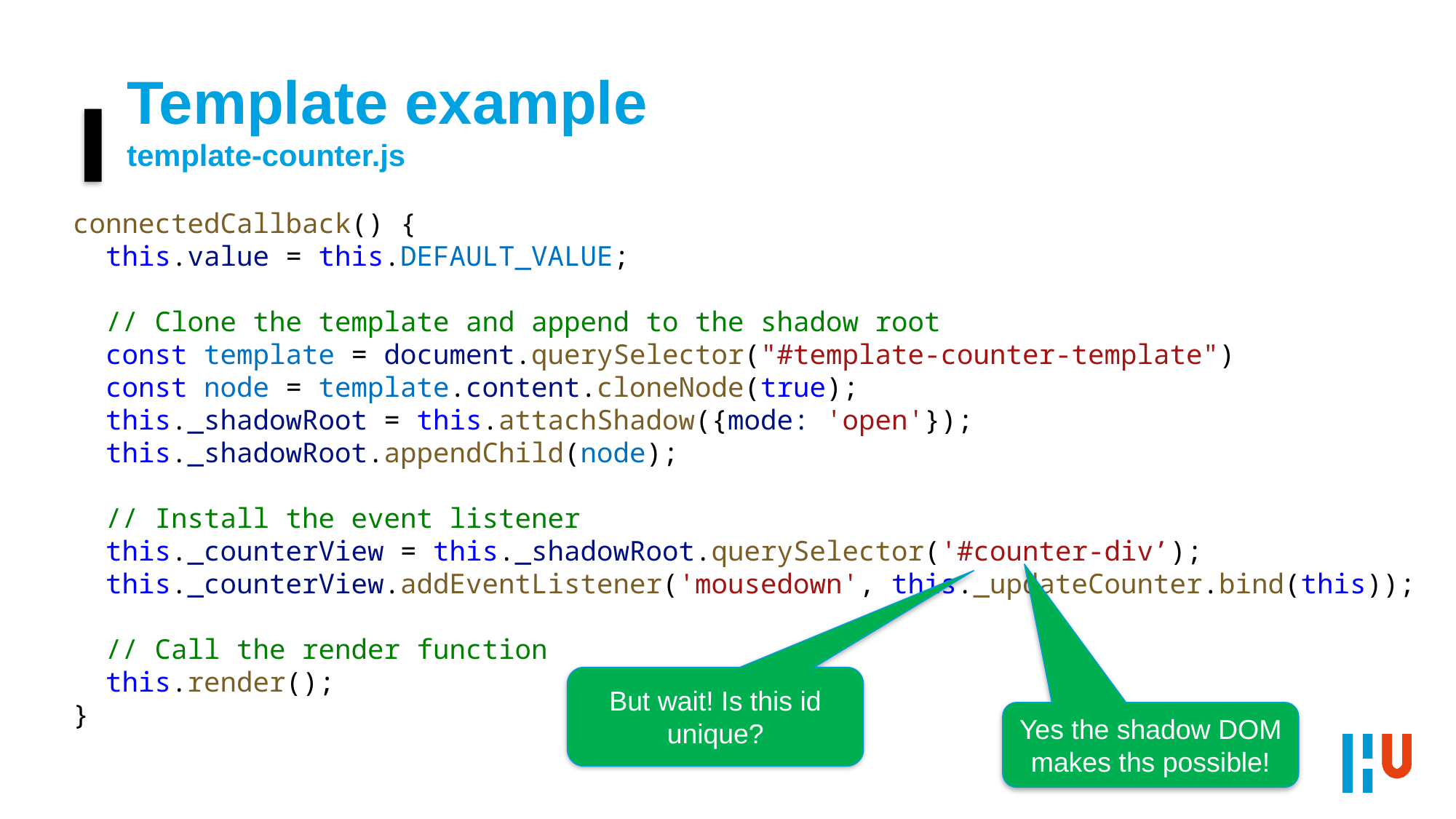

# Template example template-counter.js
connectedCallback() {
  this.value = this.DEFAULT_VALUE;
  // Clone the template and append to the shadow root
  const template = document.querySelector("#template-counter-template")
  const node = template.content.cloneNode(true);
  this._shadowRoot = this.attachShadow({mode: 'open'});
  this._shadowRoot.appendChild(node);
  // Install the event listener
  this._counterView = this._shadowRoot.querySelector('#counter-div’);
  this._counterView.addEventListener('mousedown', this._updateCounter.bind(this));
  // Call the render function
  this.render();
}
But wait! Is this id unique?
Yes the shadow DOM makes ths possible!